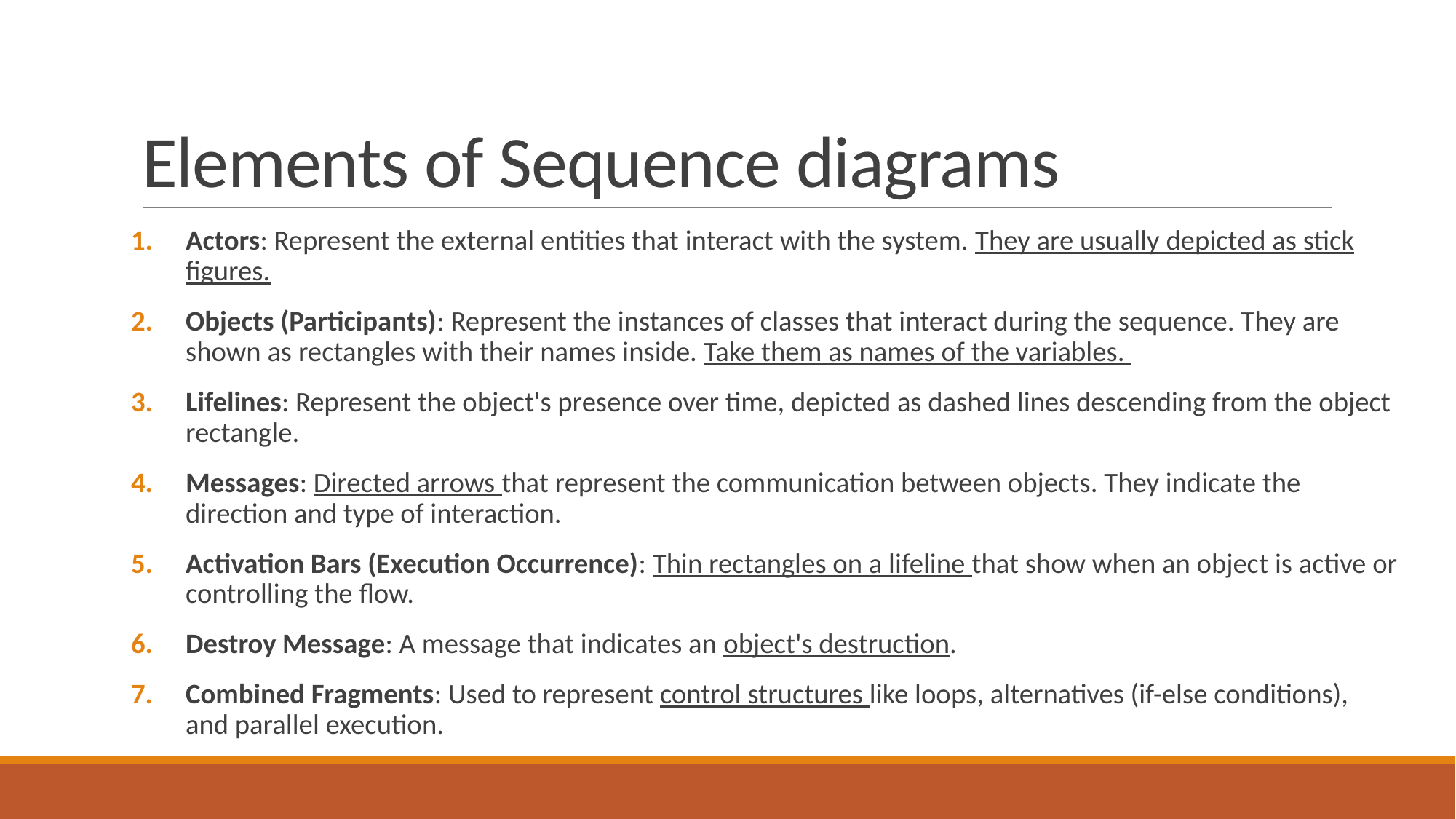

# Elements of Sequence diagrams
Actors: Represent the external entities that interact with the system. They are usually depicted as stick figures.
Objects (Participants): Represent the instances of classes that interact during the sequence. They are shown as rectangles with their names inside. Take them as names of the variables.
Lifelines: Represent the object's presence over time, depicted as dashed lines descending from the object rectangle.
Messages: Directed arrows that represent the communication between objects. They indicate the direction and type of interaction.
Activation Bars (Execution Occurrence): Thin rectangles on a lifeline that show when an object is active or controlling the flow.
Destroy Message: A message that indicates an object's destruction.
Combined Fragments: Used to represent control structures like loops, alternatives (if-else conditions), and parallel execution.